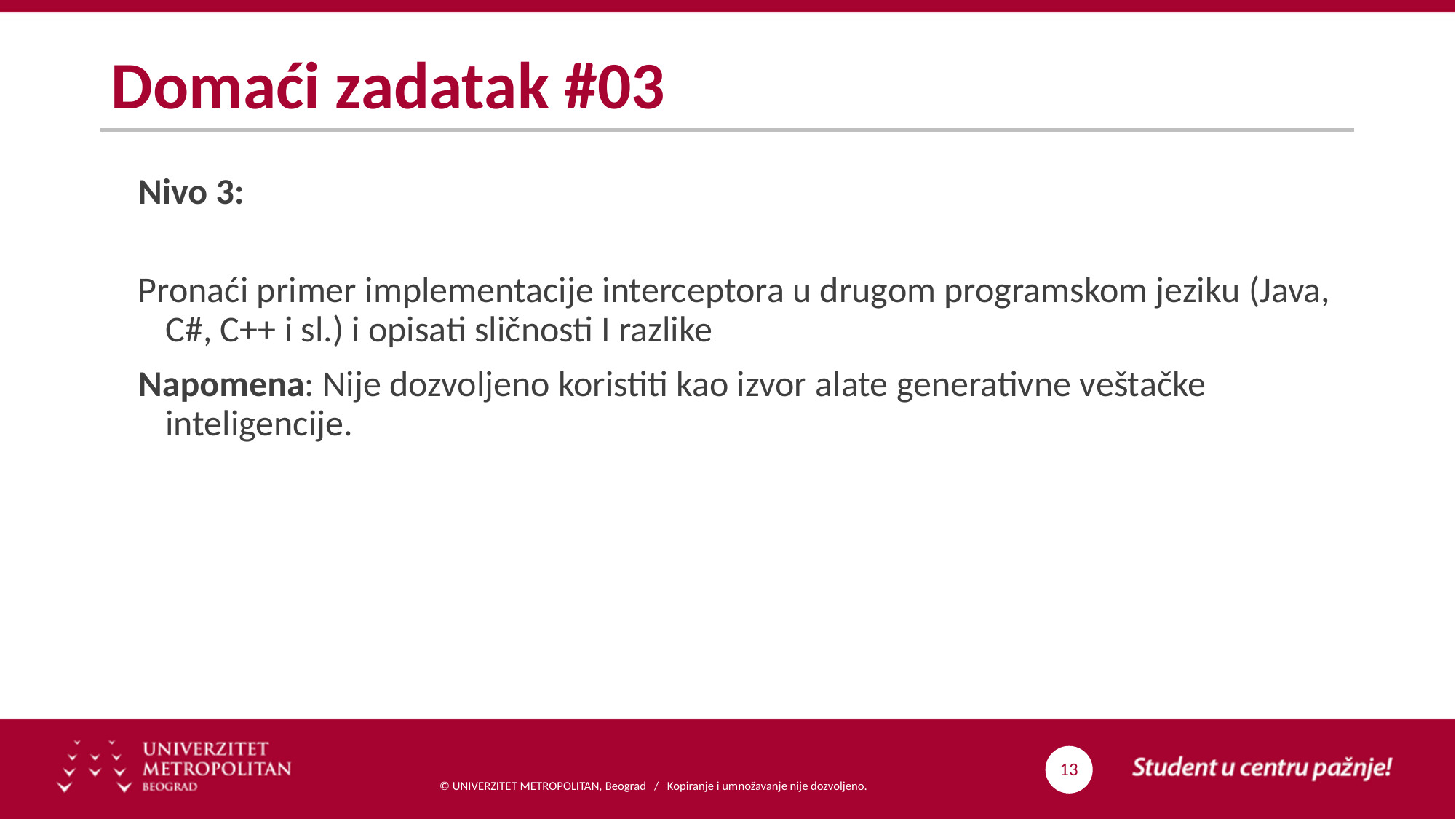

# Domaći zadatak #03
Nivo 3:
Pronaći primer implementacije interceptora u drugom programskom jeziku (Java, C#, C++ i sl.) i opisati sličnosti I razlike
Napomena: Nije dozvoljeno koristiti kao izvor alate generativne veštačke inteligencije.